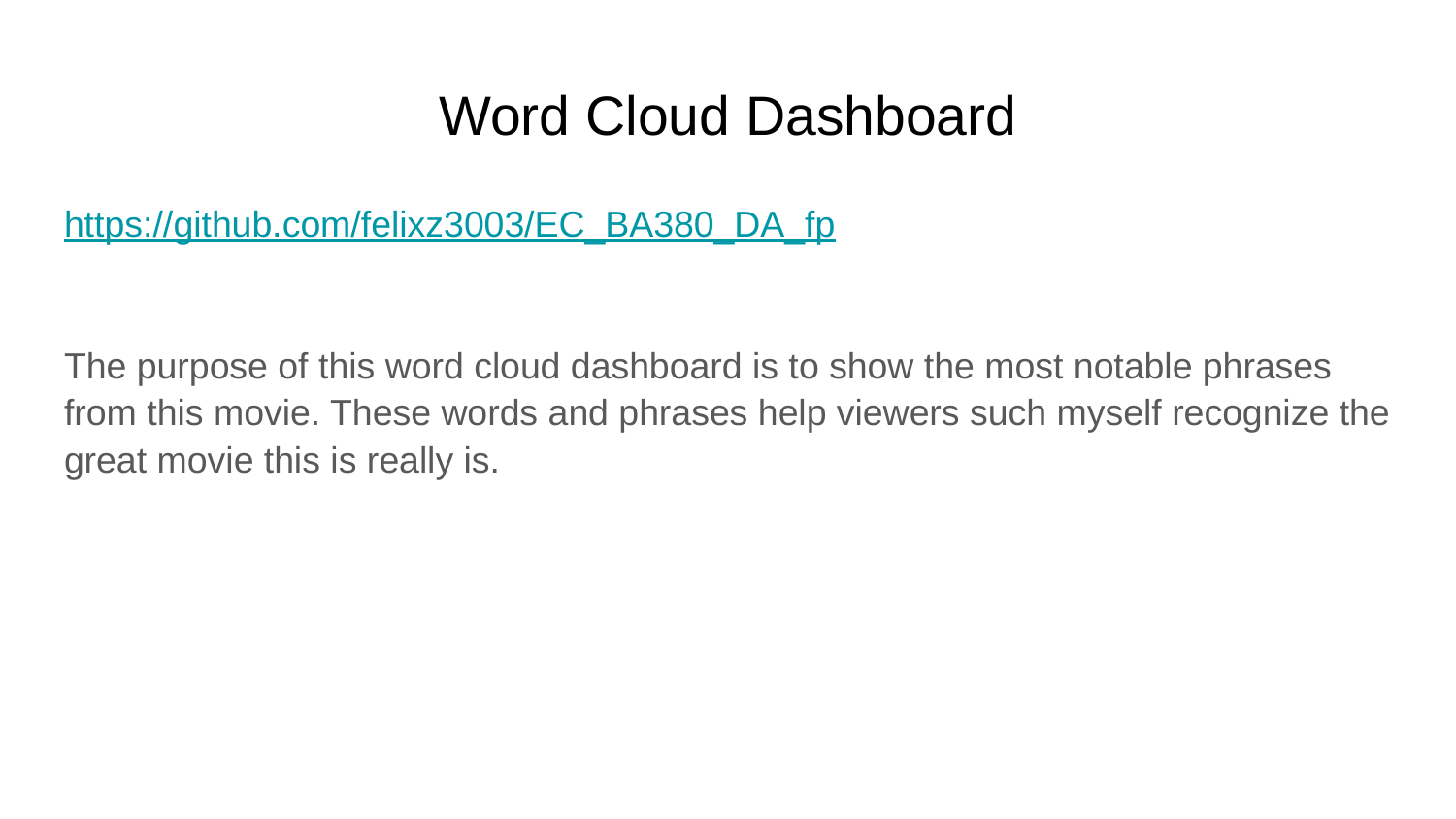

# Word Cloud Dashboard
https://github.com/felixz3003/EC_BA380_DA_fp

The purpose of this word cloud dashboard is to show the most notable phrases from this movie. These words and phrases help viewers such myself recognize the great movie this is really is.